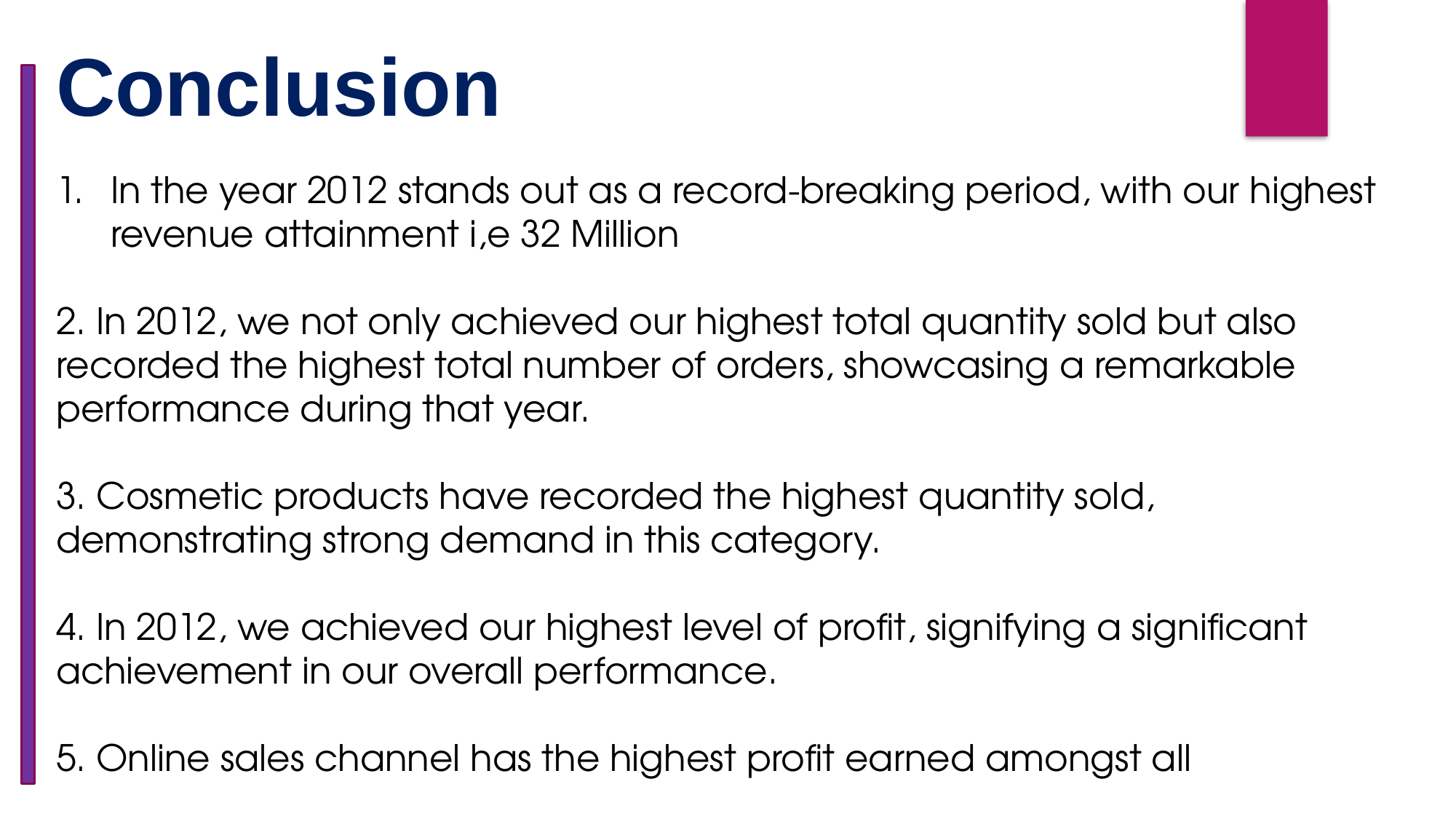

Conclusion
In the year 2012 stands out as a record-breaking period, with our highest revenue attainment i,e 32 Million

2. In 2012, we not only achieved our highest total quantity sold but also recorded the highest total number of orders, showcasing a remarkable performance during that year.

3. Cosmetic products have recorded the highest quantity sold, demonstrating strong demand in this category.

4. In 2012, we achieved our highest level of profit, signifying a significant achievement in our overall performance.

5. Online sales channel has the highest profit earned amongst all